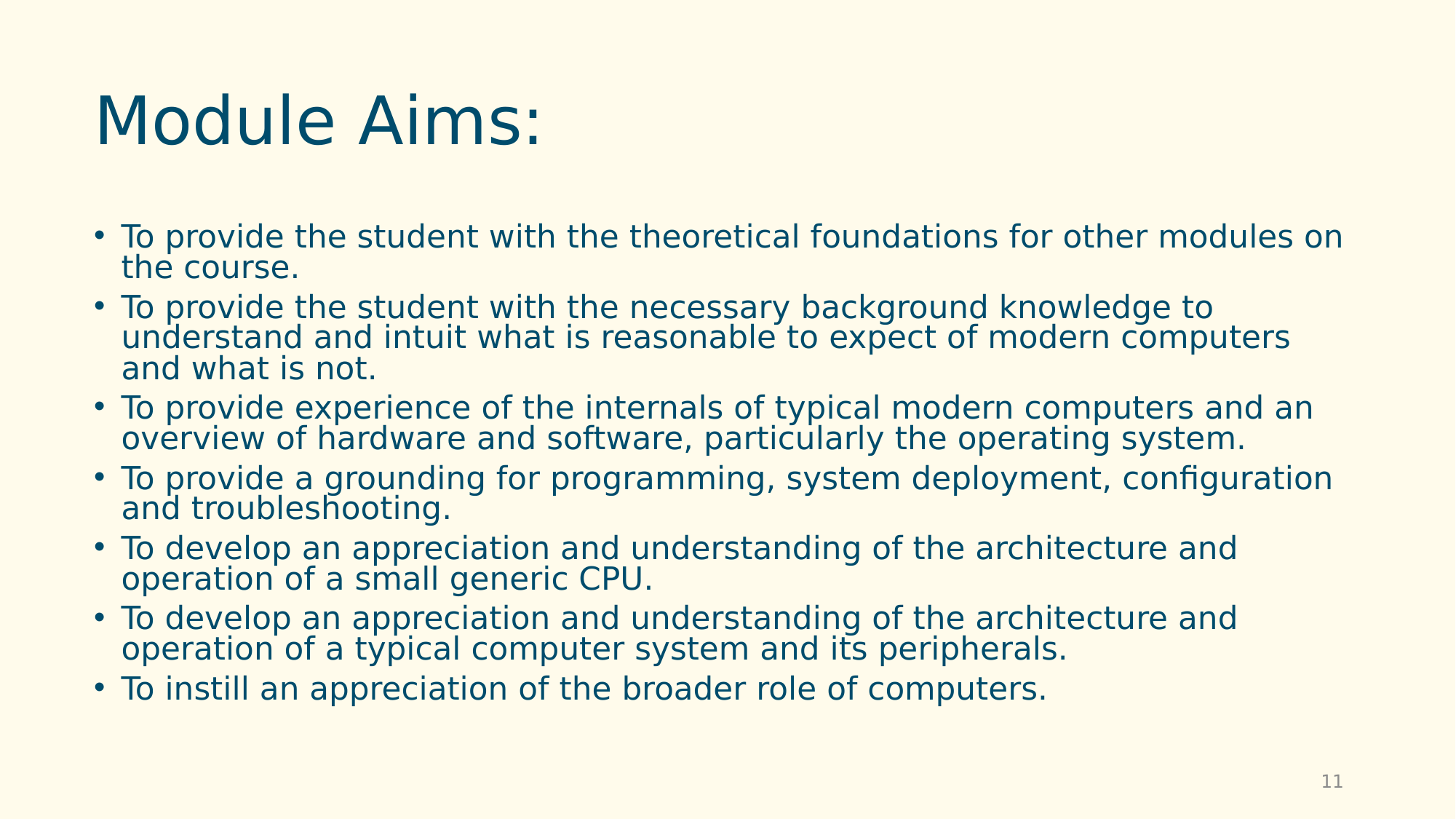

# Module Aims:
To provide the student with the theoretical foundations for other modules on the course.
To provide the student with the necessary background knowledge to understand and intuit what is reasonable to expect of modern computers and what is not.
To provide experience of the internals of typical modern computers and an overview of hardware and software, particularly the operating system.
To provide a grounding for programming, system deployment, configuration and troubleshooting.
To develop an appreciation and understanding of the architecture and operation of a small generic CPU.
To develop an appreciation and understanding of the architecture and operation of a typical computer system and its peripherals.
To instill an appreciation of the broader role of computers.
11